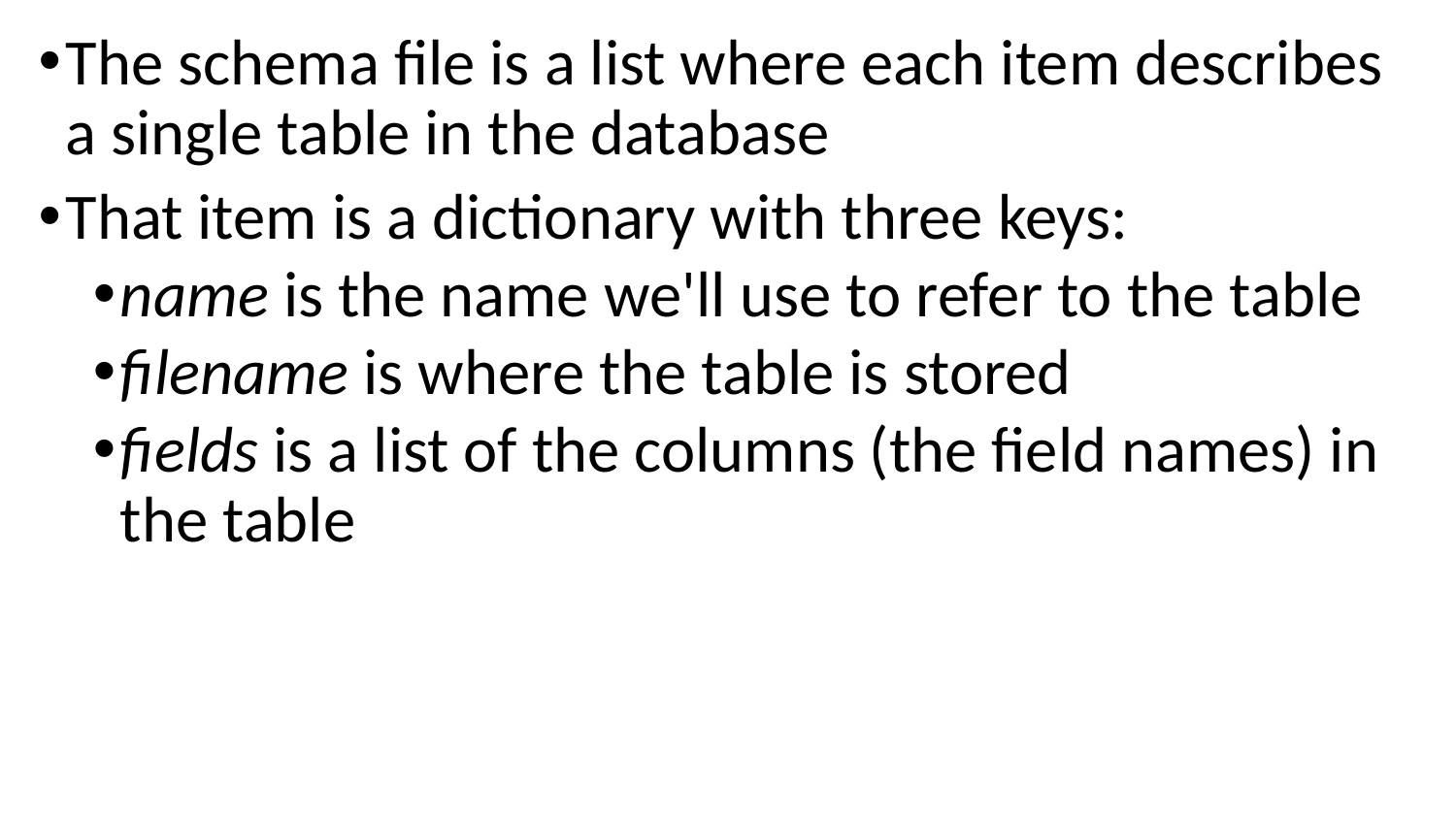

The schema file is a list where each item describes a single table in the database
That item is a dictionary with three keys:
name is the name we'll use to refer to the table
filename is where the table is stored
fields is a list of the columns (the field names) in the table